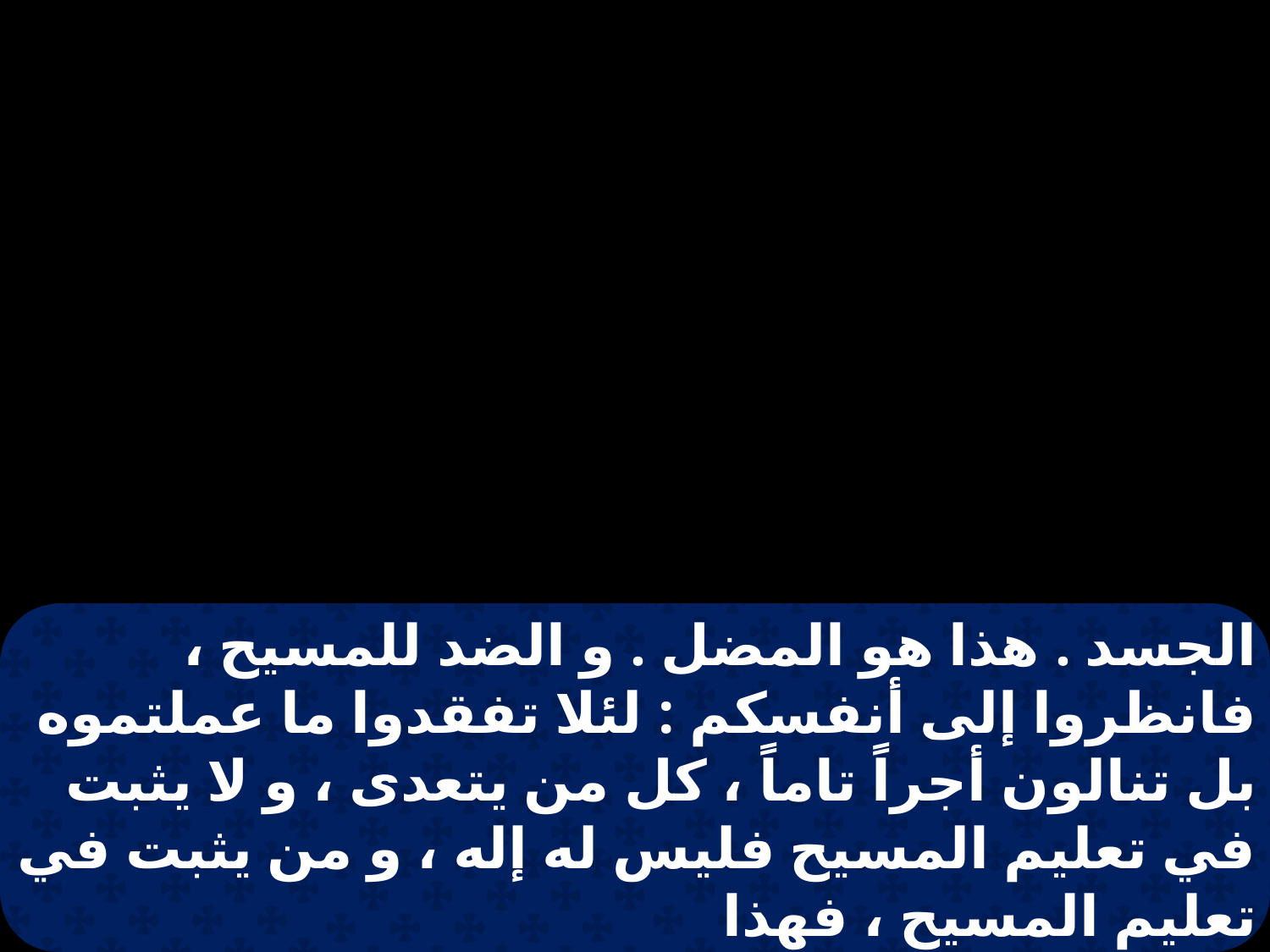

الجسد . هذا هو المضل . و الضد للمسيح ، فانظروا إلى أنفسكم : لئلا تفقدوا ما عملتموه بل تنالون أجراً تاماً ، كل من يتعدى ، و لا يثبت في تعليم المسيح فليس له إله ، و من يثبت في تعليم المسيح ، فهذا